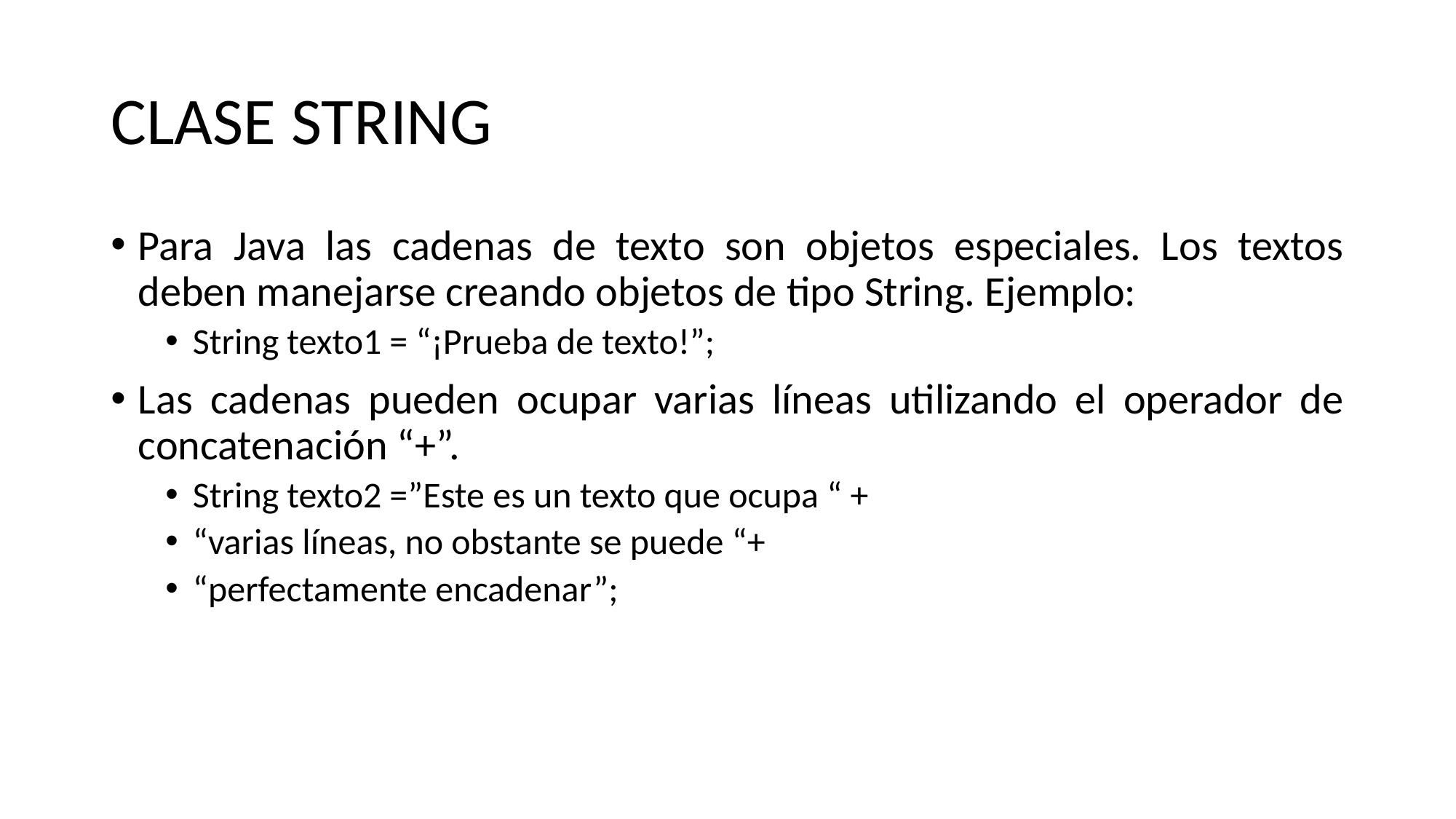

# CLASE STRING
Para Java las cadenas de texto son objetos especiales. Los textos deben manejarse creando objetos de tipo String. Ejemplo:
String texto1 = “¡Prueba de texto!”;
Las cadenas pueden ocupar varias líneas utilizando el operador de concatenación “+”.
String texto2 =”Este es un texto que ocupa “ +
“varias líneas, no obstante se puede “+
“perfectamente encadenar”;